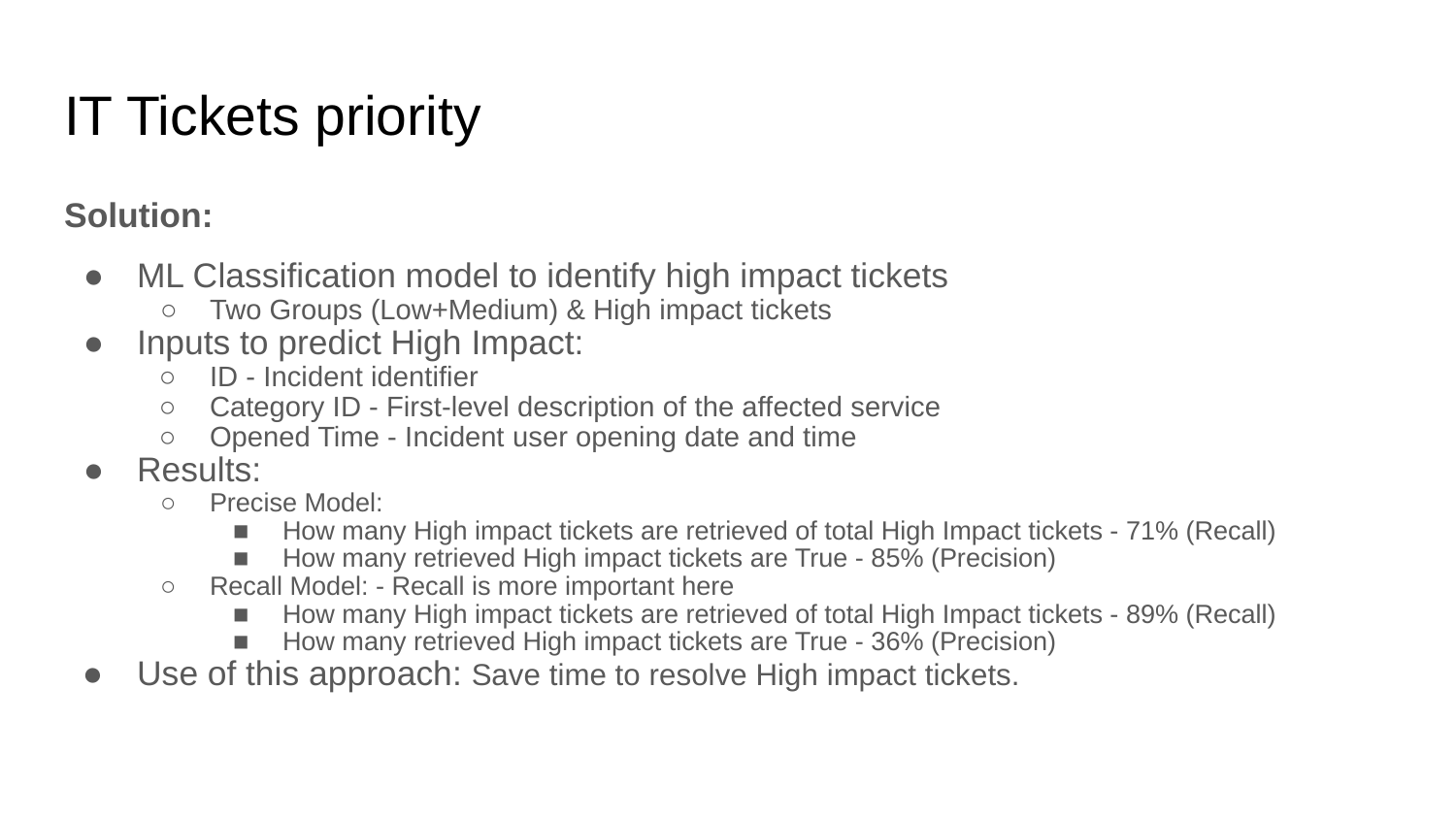

# IT Tickets priority
Solution:
ML Classification model to identify high impact tickets
Two Groups (Low+Medium) & High impact tickets
Inputs to predict High Impact:
ID - Incident identifier
Category ID - First-level description of the affected service
Opened Time - Incident user opening date and time
Results:
Precise Model:
How many High impact tickets are retrieved of total High Impact tickets - 71% (Recall)
How many retrieved High impact tickets are True - 85% (Precision)
Recall Model: - Recall is more important here
How many High impact tickets are retrieved of total High Impact tickets - 89% (Recall)
How many retrieved High impact tickets are True - 36% (Precision)
Use of this approach: Save time to resolve High impact tickets.